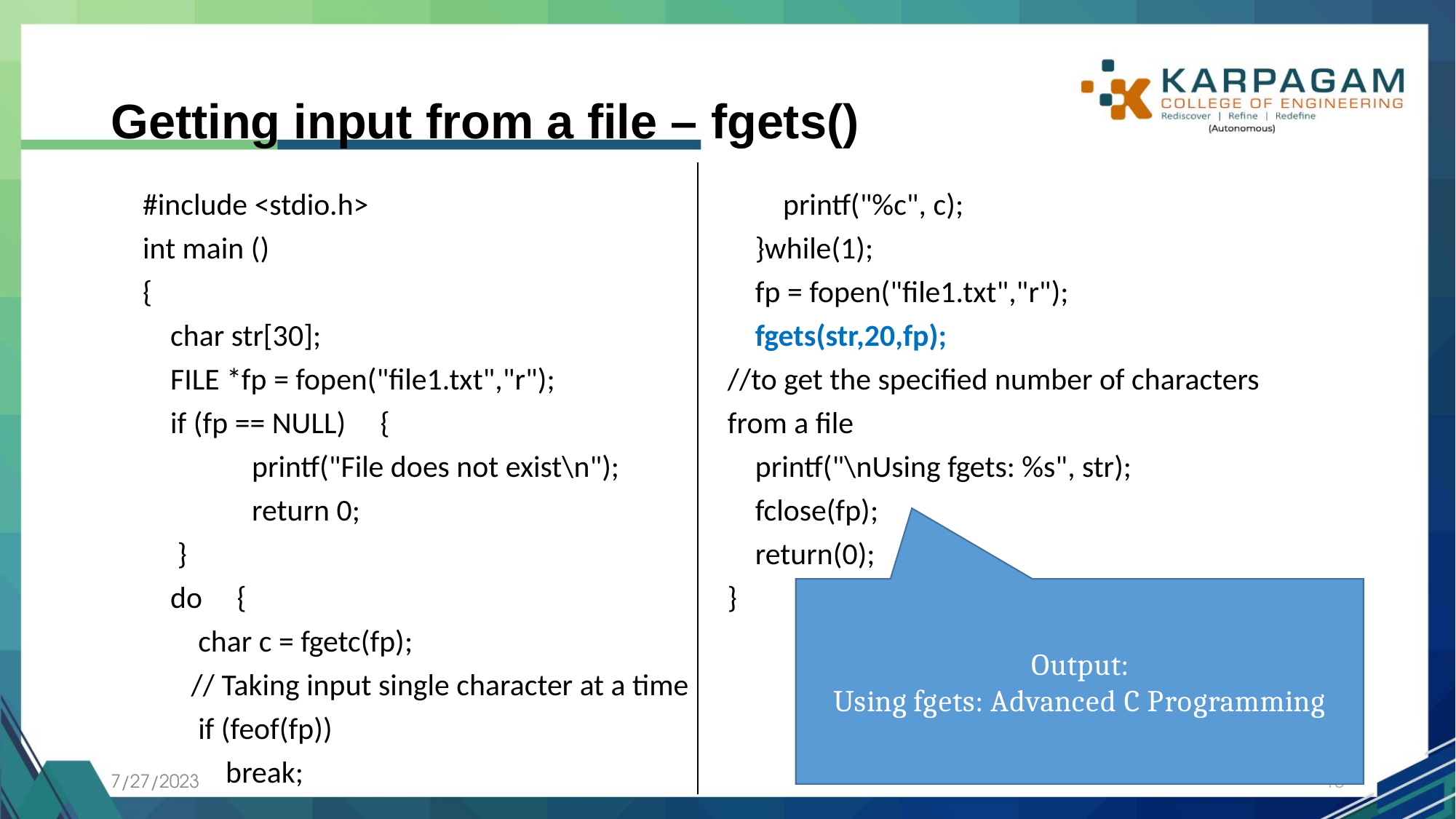

# Getting input from a file – fgets()
#include <stdio.h>
int main ()
{
    char str[30];
    FILE *fp = fopen("file1.txt","r");
    if (fp == NULL)     {
    	printf("File does not exist\n");
    	return 0;
     }
    do     {
        char c = fgetc(fp);
       // Taking input single character at a time
        if (feof(fp))
            break;
        printf("%c", c);
    }while(1);
    fp = fopen("file1.txt","r");
    fgets(str,20,fp);
//to get the specified number of characters from a file
    printf("\nUsing fgets: %s", str);
    fclose(fp);
    return(0);
}

Output:
Using fgets: Advanced C Programming
7/27/2023
16